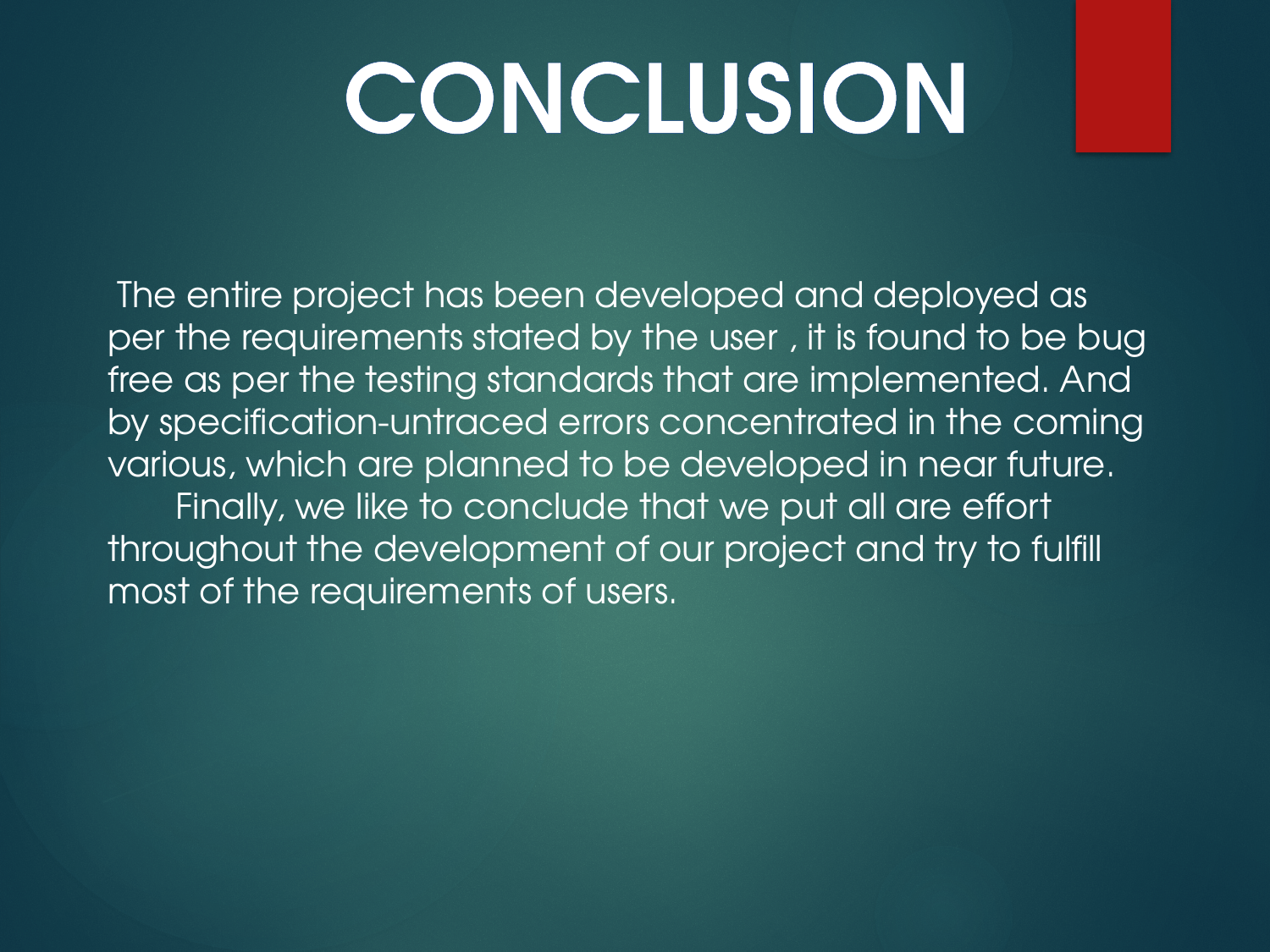

CONCLUSION

 The entire project has been developed and deployed as per the requirements stated by the user , it is found to be bug free as per the testing standards that are implemented. And by specification-untraced errors concentrated in the coming various, which are planned to be developed in near future.
       Finally, we like to conclude that we put all are effort throughout the development of our project and try to fulfill most of the requirements of users.